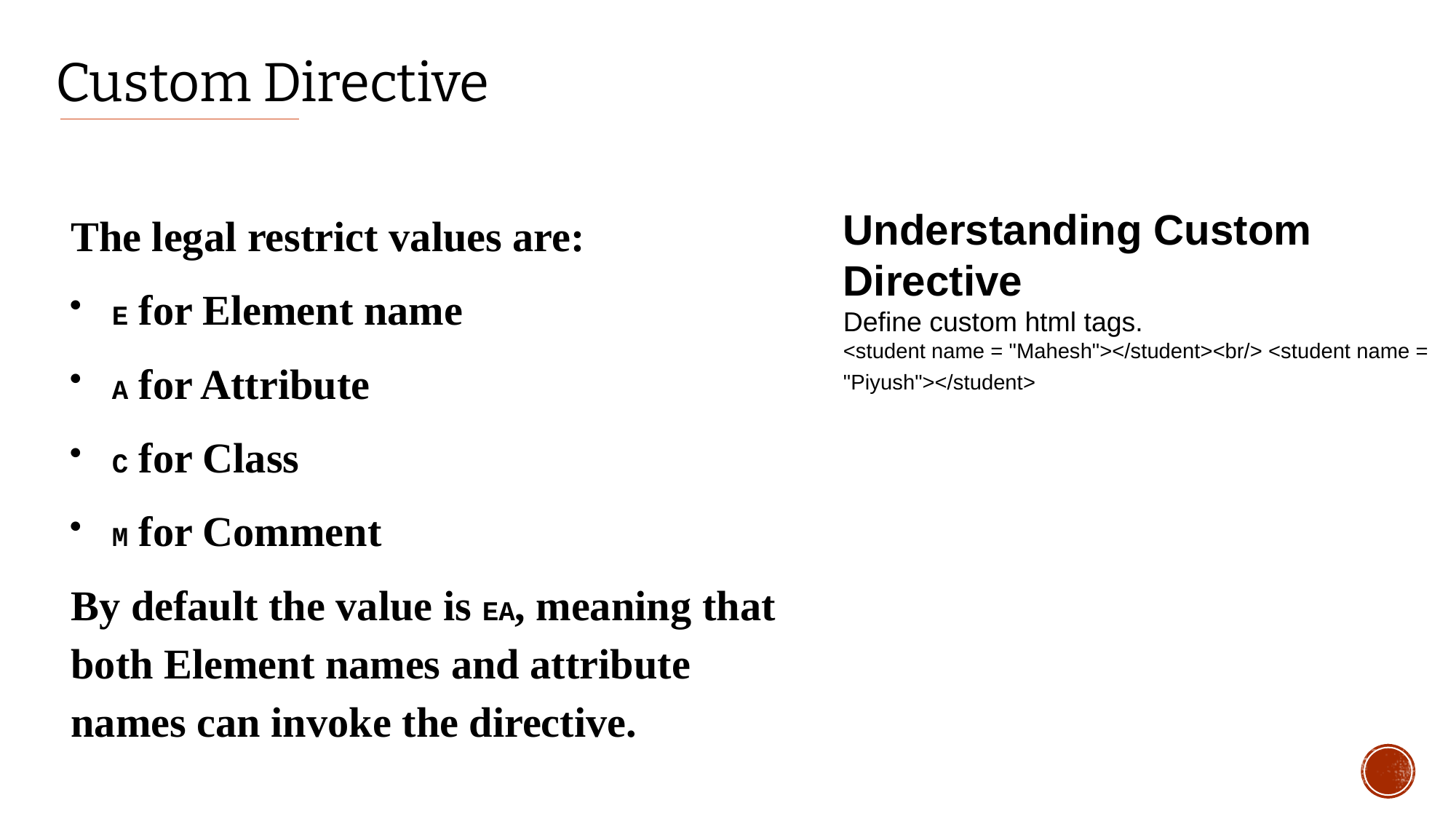

Custom Directive
The legal restrict values are:
E for Element name
A for Attribute
C for Class
M for Comment
By default the value is EA, meaning that both Element names and attribute names can invoke the directive.
Understanding Custom Directive
Define custom html tags.
<student name = "Mahesh"></student><br/> <student name = "Piyush"></student>